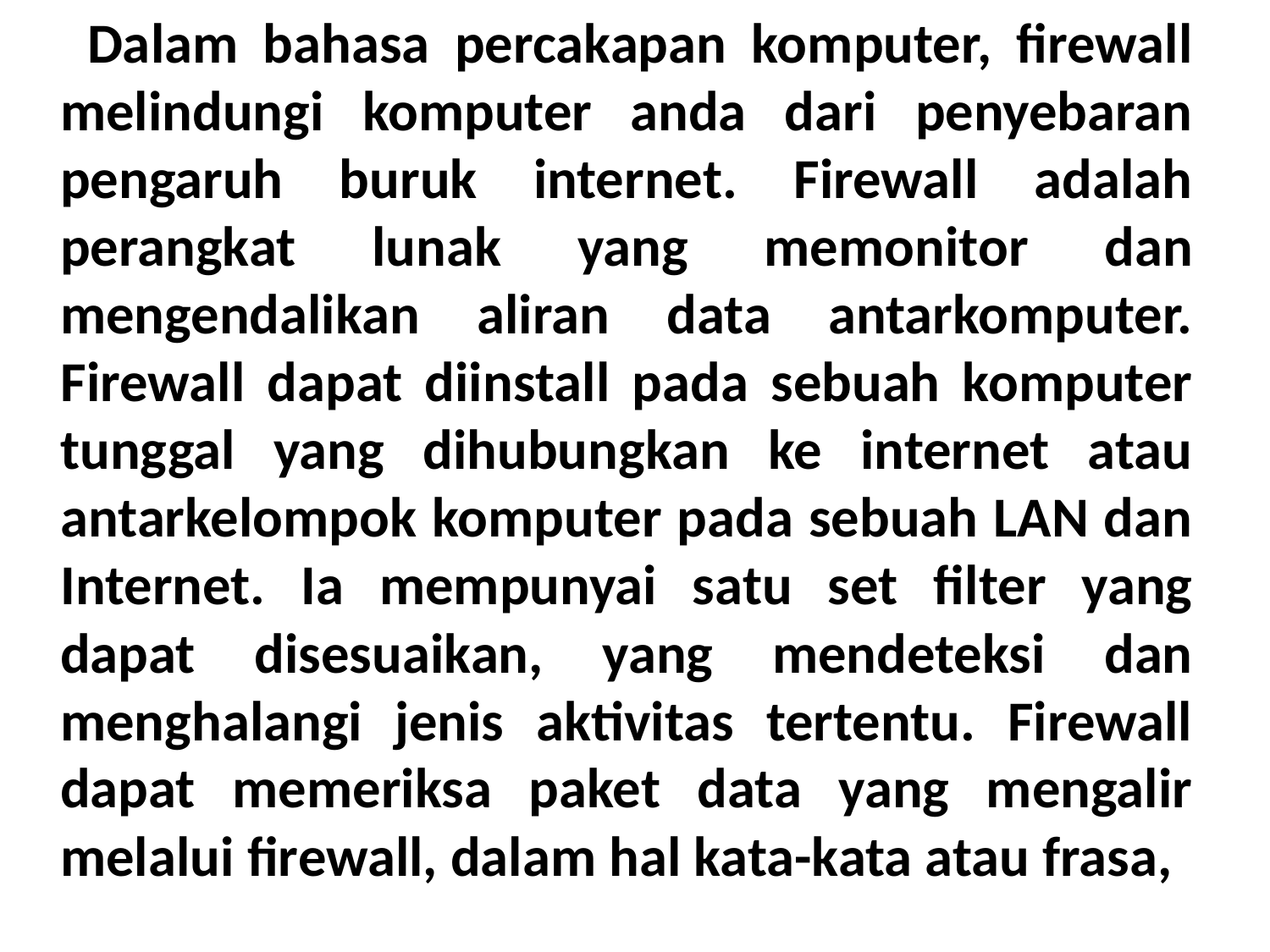

Dalam bahasa percakapan komputer, firewall melindungi komputer anda dari penyebaran pengaruh buruk internet. Firewall adalah perangkat lunak yang memonitor dan mengendalikan aliran data antarkomputer. Firewall dapat diinstall pada sebuah komputer tunggal yang dihubungkan ke internet atau antarkelompok komputer pada sebuah LAN dan Internet. Ia mempunyai satu set filter yang dapat disesuaikan, yang mendeteksi dan menghalangi jenis aktivitas tertentu. Firewall dapat memeriksa paket data yang mengalir melalui firewall, dalam hal kata-kata atau frasa,